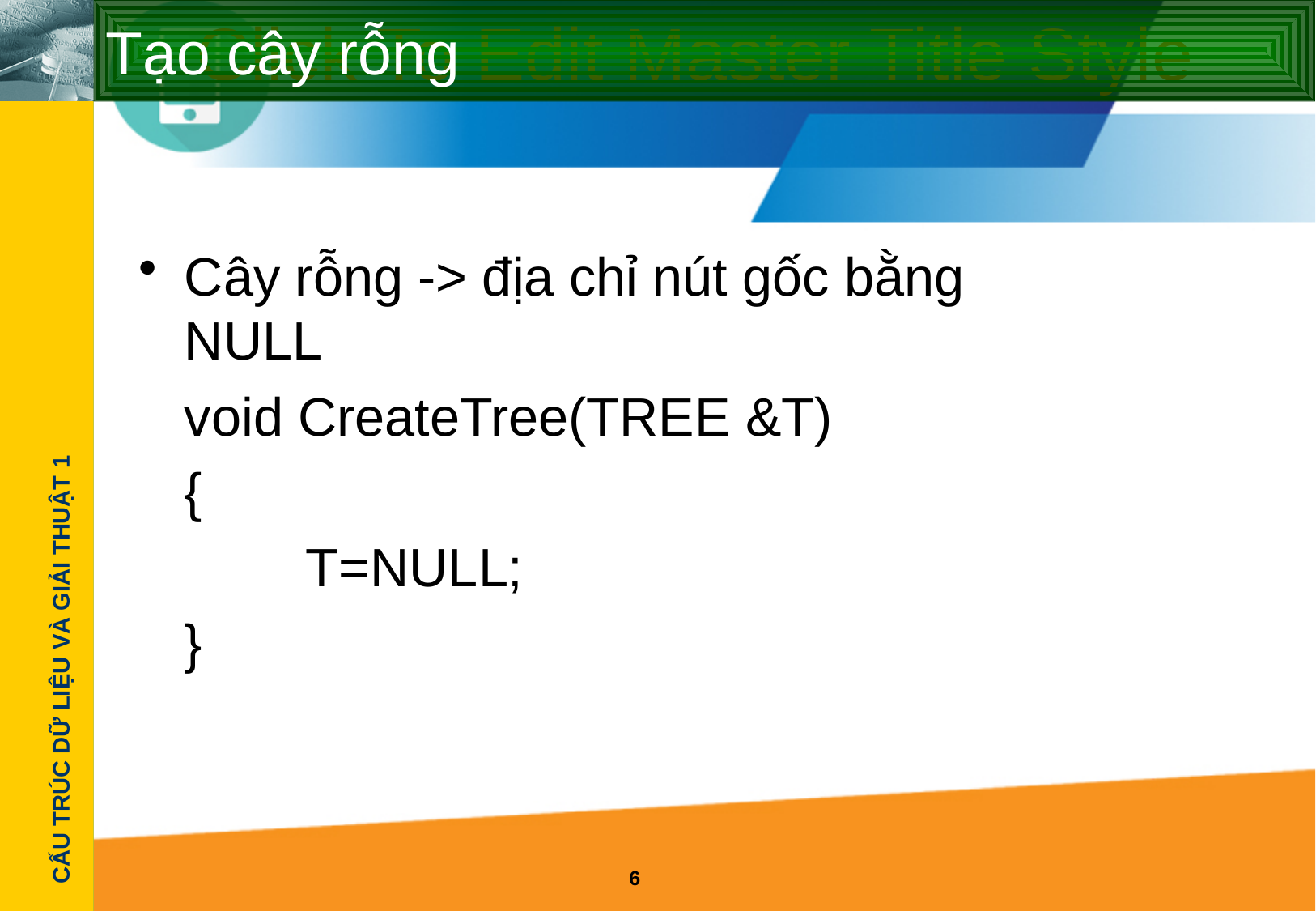

# Tạo cây rỗng
Cây rỗng -> địa chỉ nút gốc bằng NULL
	void CreateTree(TREE &T)
	{
		T=NULL;
	}